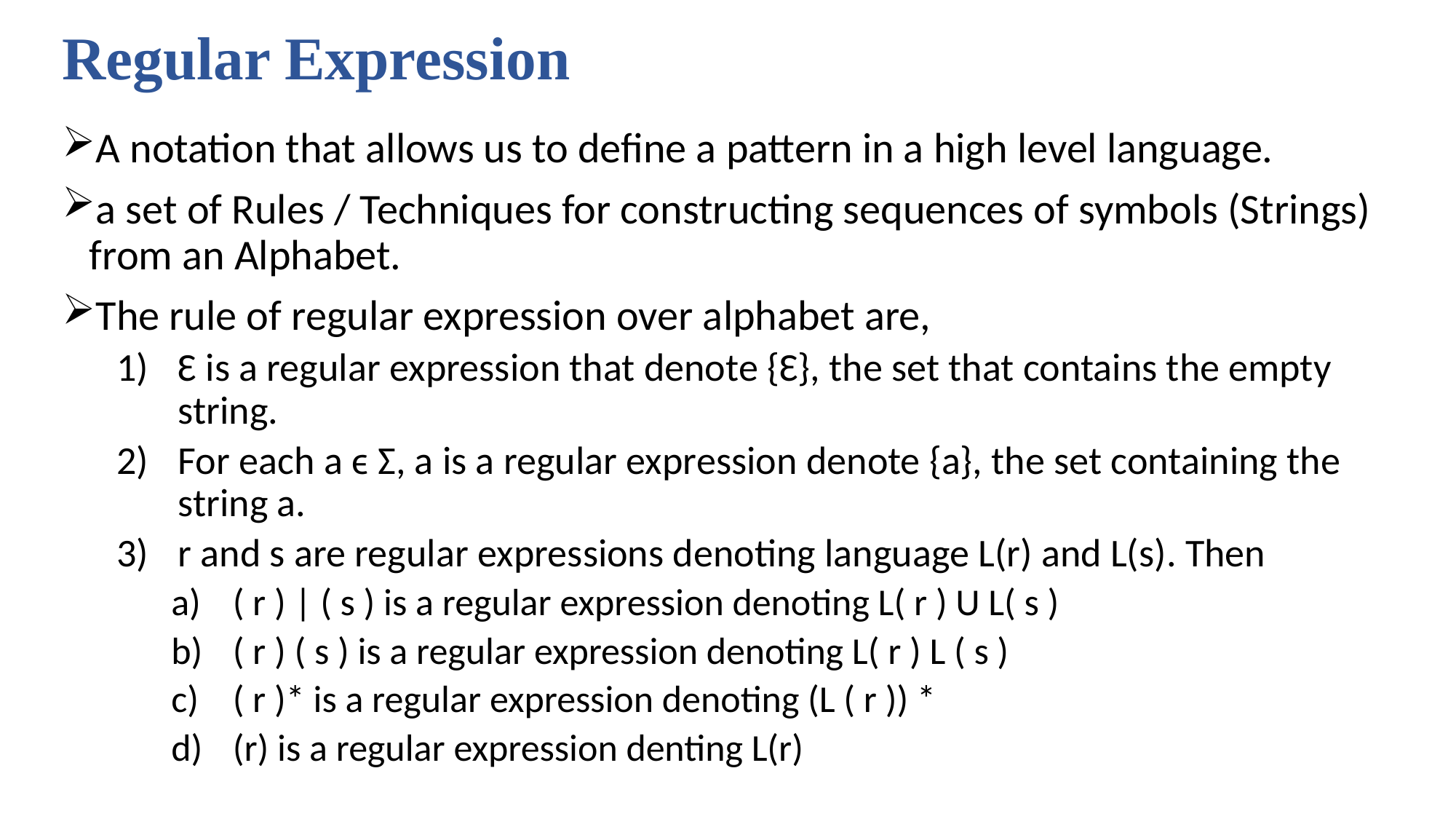

# Regular Expression
A notation that allows us to define a pattern in a high level language.
a set of Rules / Techniques for constructing sequences of symbols (Strings) from an Alphabet.
The rule of regular expression over alphabet are,
Ɛ is a regular expression that denote {Ɛ}, the set that contains the empty string.
For each a ϵ Ʃ, a is a regular expression denote {a}, the set containing the string a.
r and s are regular expressions denoting language L(r) and L(s). Then
( r ) | ( s ) is a regular expression denoting L( r ) U L( s )
( r ) ( s ) is a regular expression denoting L( r ) L ( s )
( r )* is a regular expression denoting (L ( r )) *
(r) is a regular expression denting L(r)